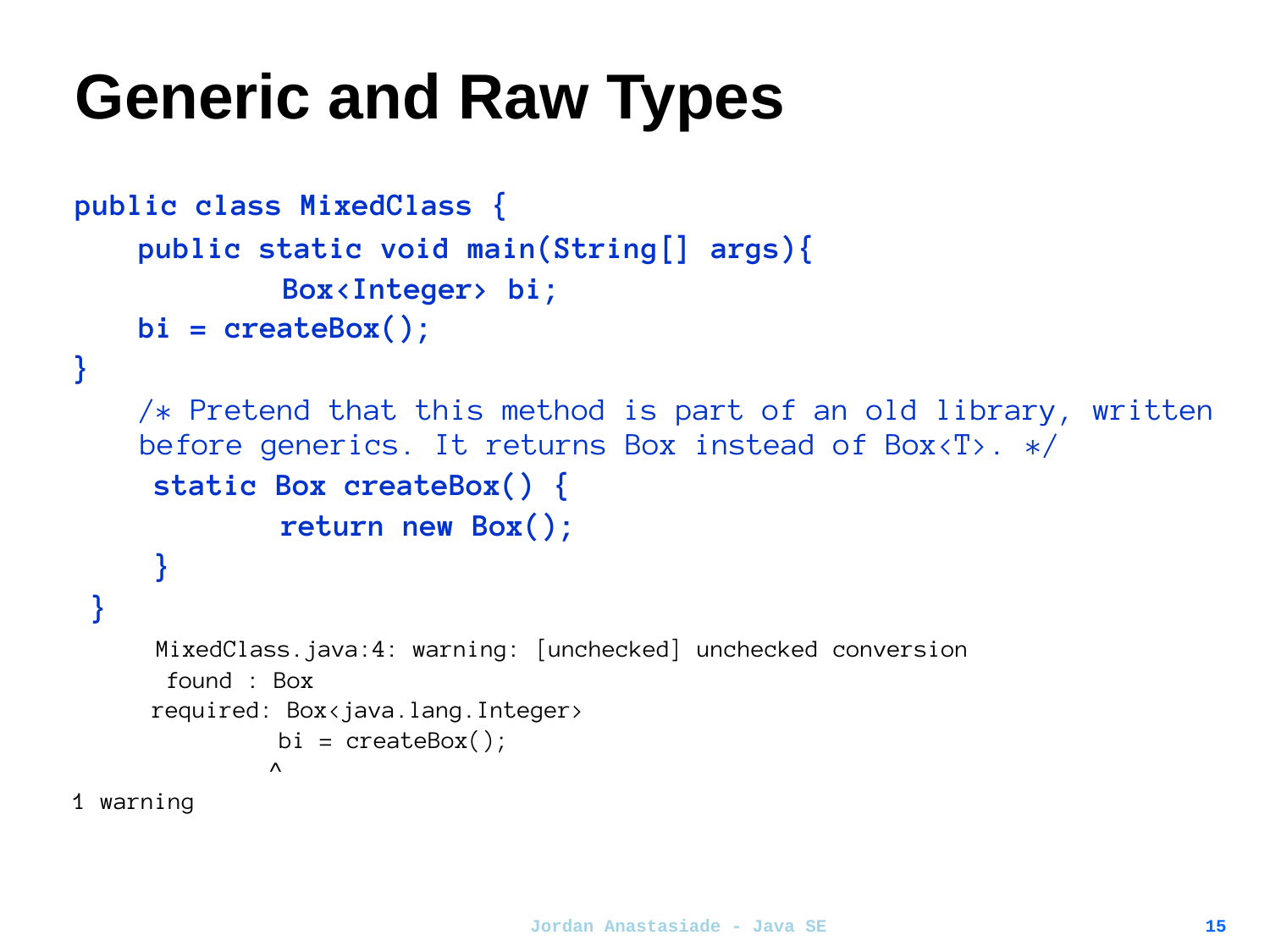

# Generic and Raw Types
public class MixedClass {
public static void main(String[] args){  Box<Integer> bi;
bi = createBox();
}
/* Pretend that this method is part of an old library, written  before generics. It returns Box instead of Box<T>. */
static Box createBox() {
return new Box();
}
}
MixedClass.java:4: warning: [unchecked] unchecked conversion  found : Box
required: Box<java.lang.Integer>  bi = createBox();
^
1 warning
Jordan Anastasiade - Java SE
15